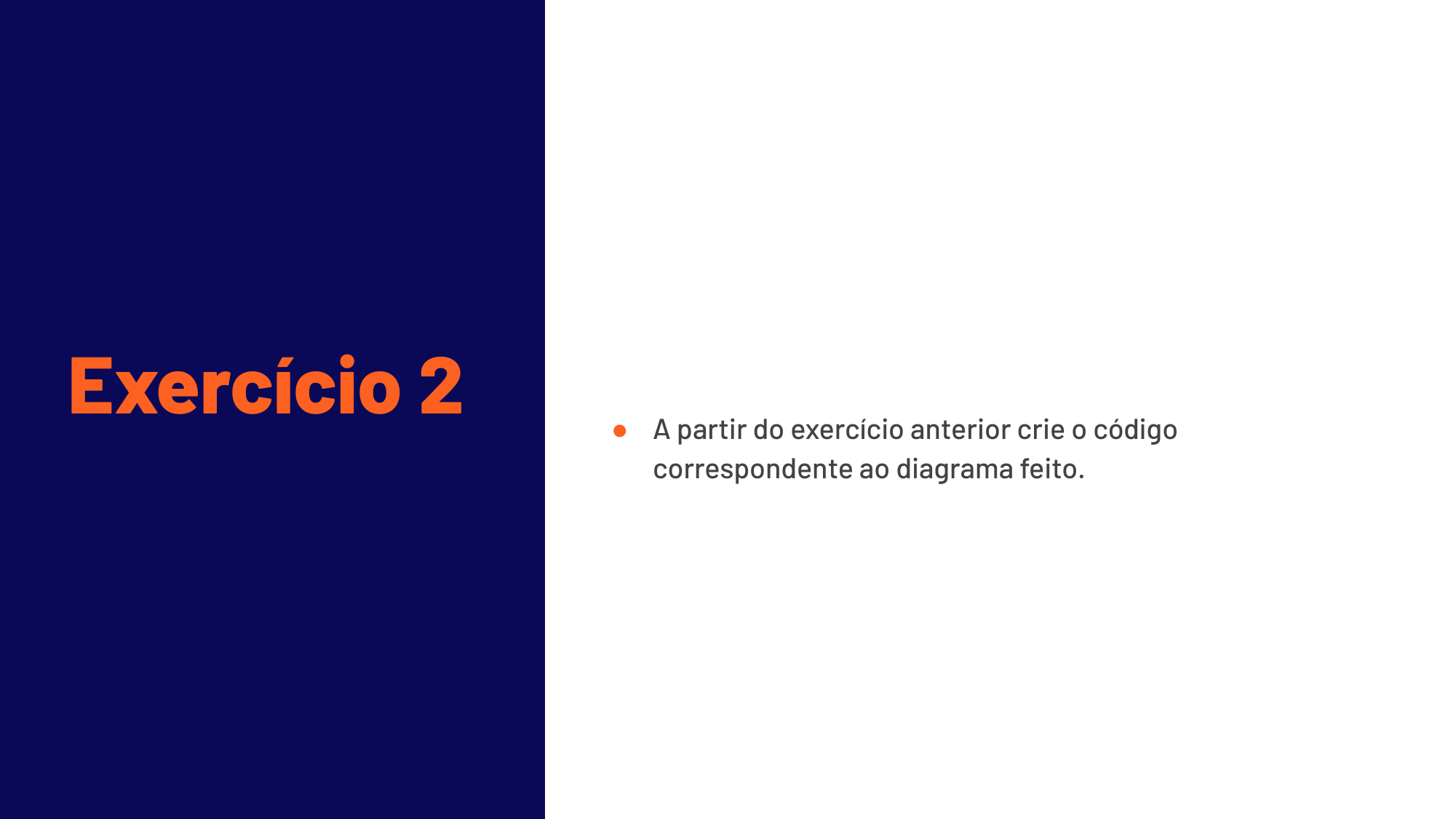

A partir do exercício anterior crie o código correspondente ao diagrama feito.
Exercício 2